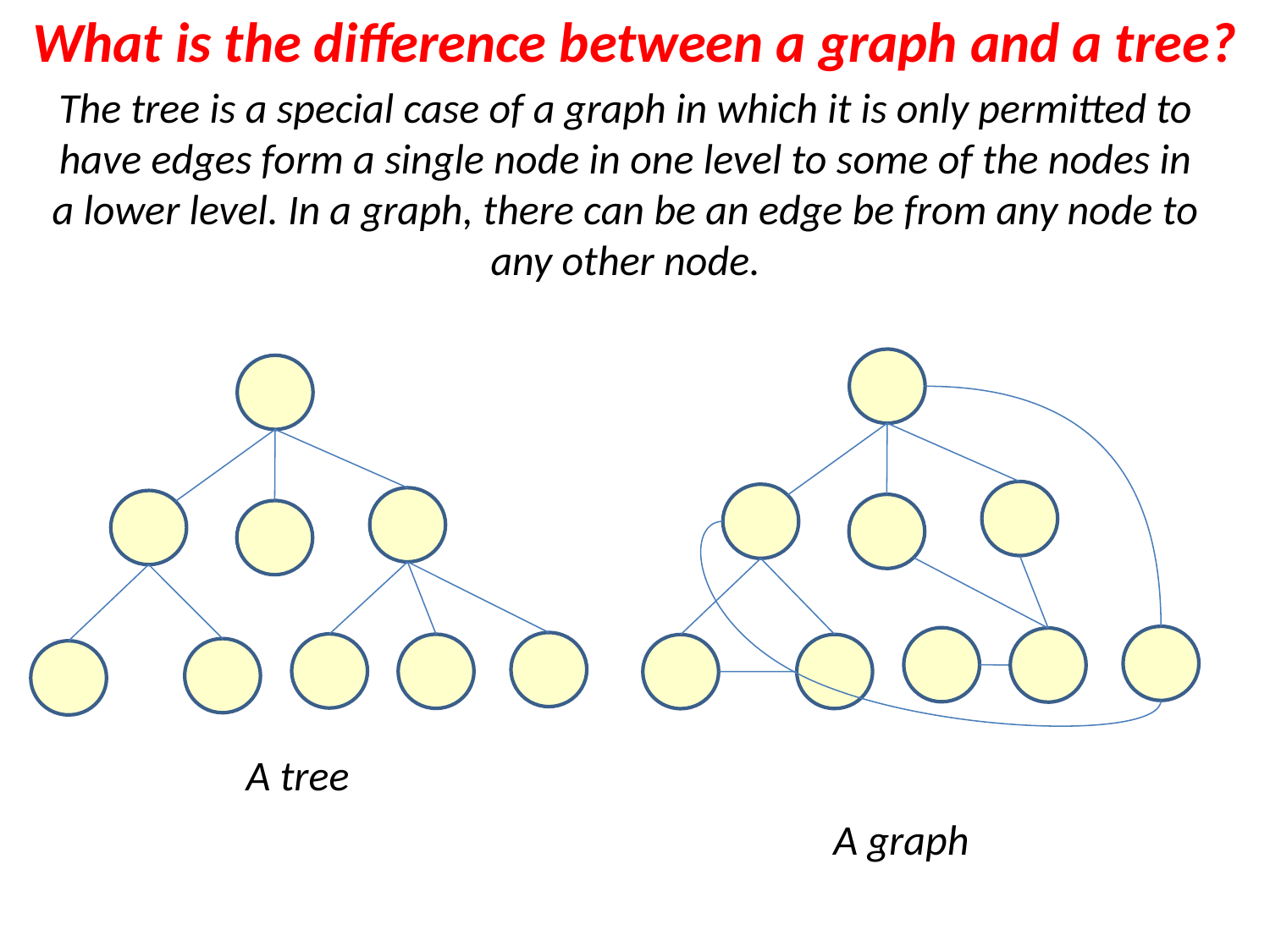

What is the difference between a graph and a tree?
The tree is a special case of a graph in which it is only permitted to have edges form a single node in one level to some of the nodes in a lower level. In a graph, there can be an edge be from any node to any other node.

A tree
A graph